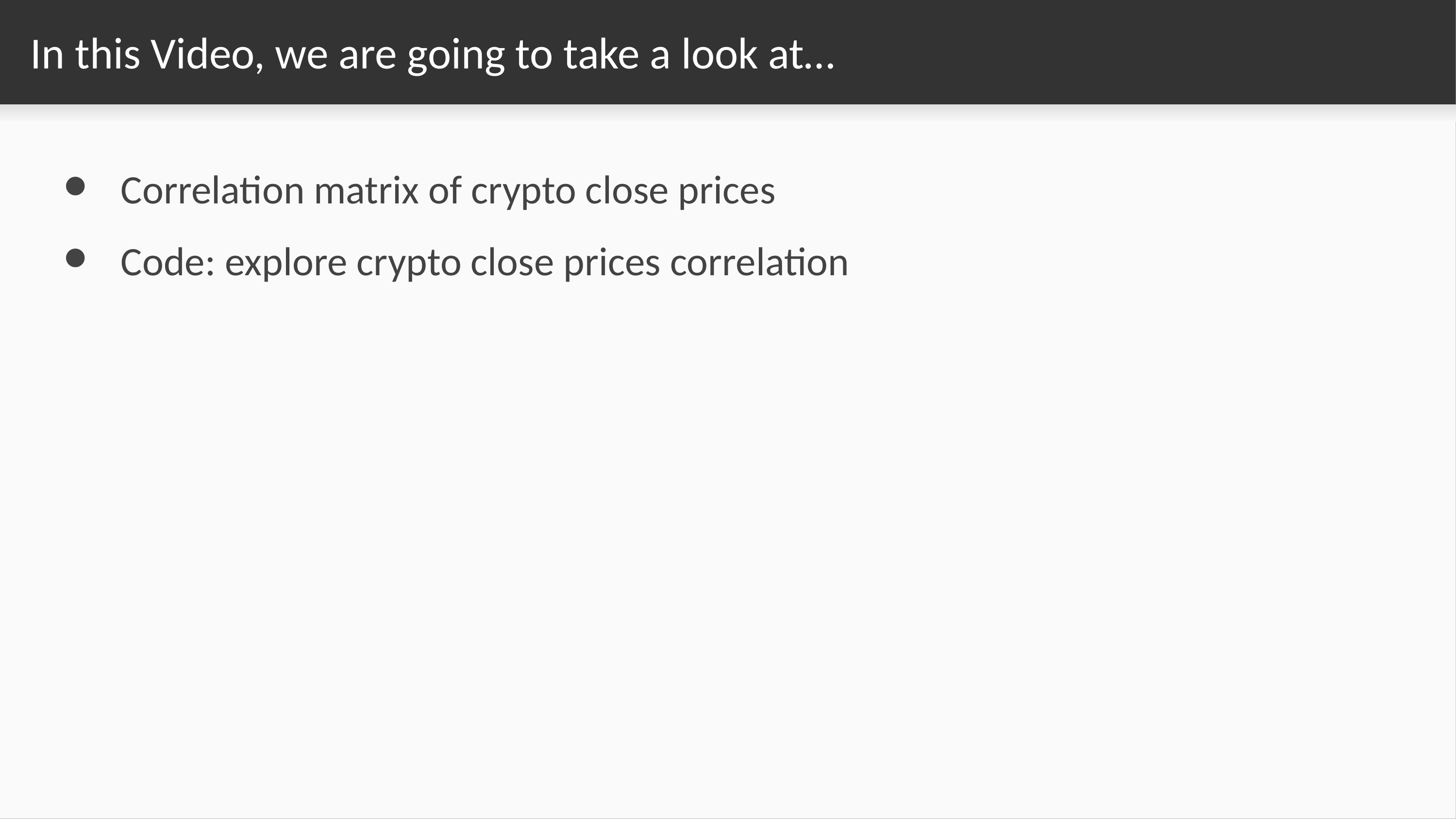

# In this Video, we are going to take a look at…
Correlation matrix of crypto close prices
Code: explore crypto close prices correlation